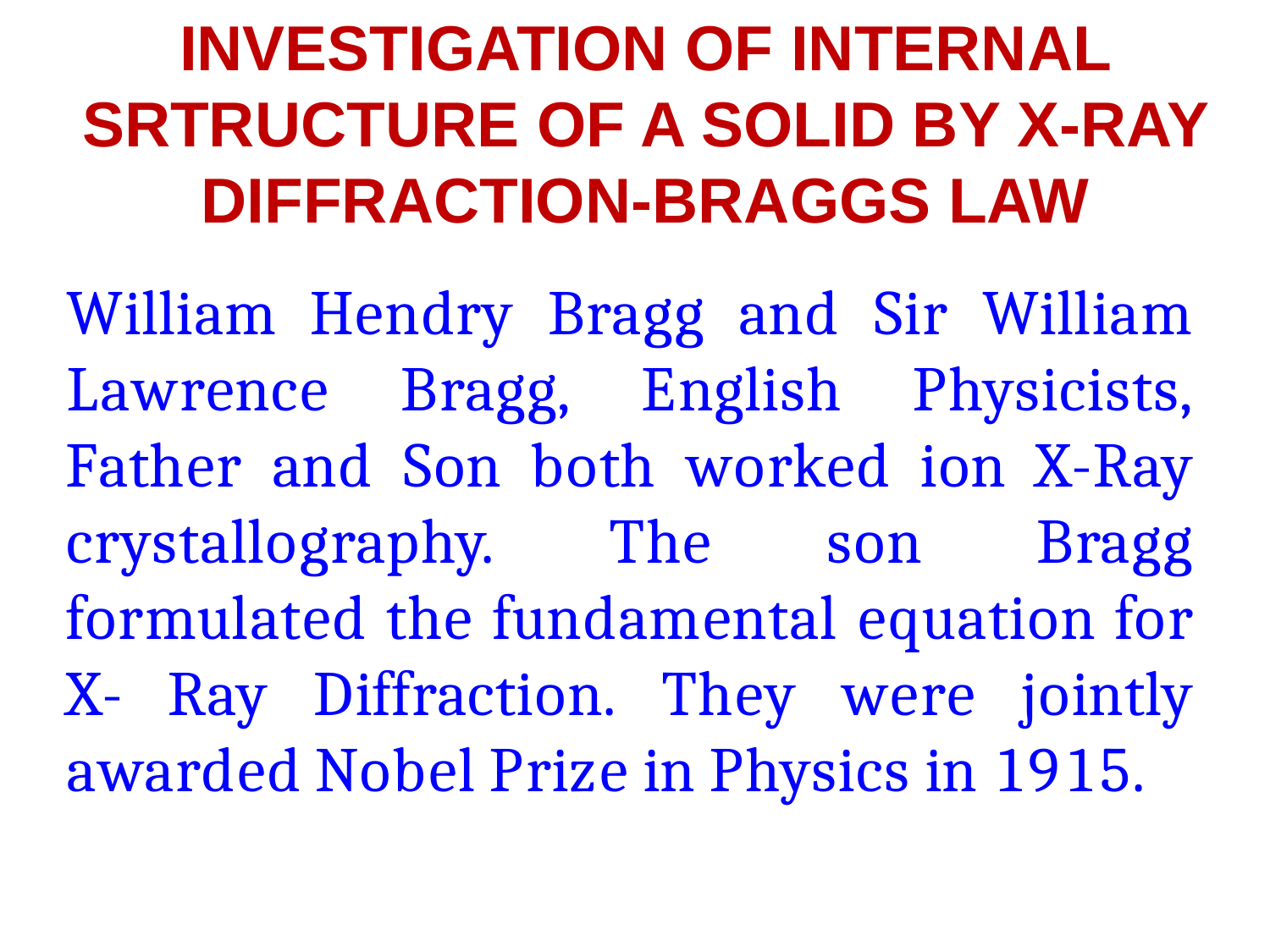

# INVESTIGATION OF INTERNAL SRTRUCTURE OF A SOLID BY X-RAY DIFFRACTION-BRAGGS LAW
William Hendry Bragg and Sir William Lawrence Bragg, English Physicists, Father and Son both worked ion X-Ray crystallography. The son Bragg formulated the fundamental equation for X- Ray Diffraction. They were jointly awarded Nobel Prize in Physics in 1915.